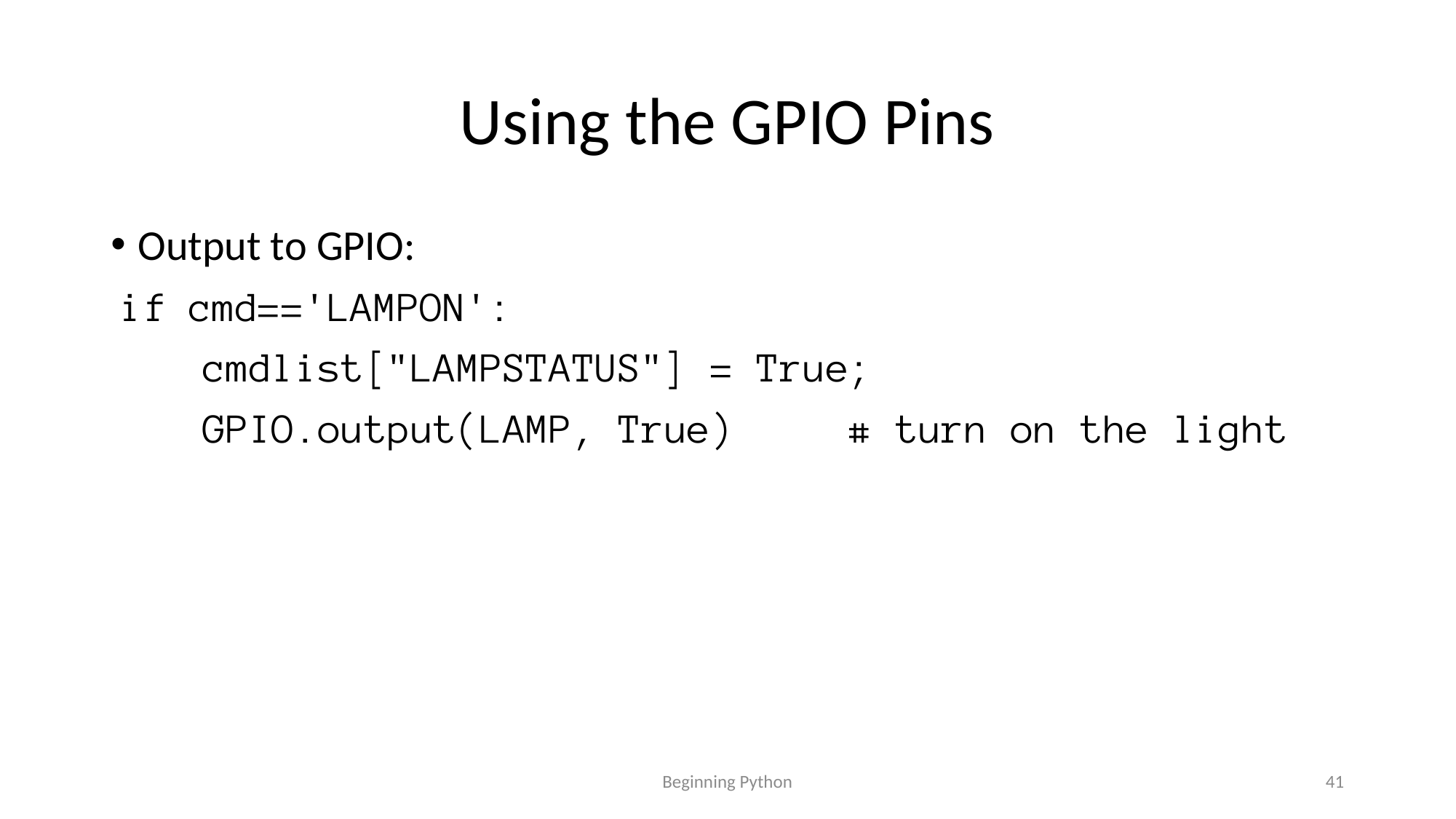

# Using the GPIO Pins
Output to GPIO:
 if cmd=='LAMPON':
    cmdlist["LAMPSTATUS"] = True;
    GPIO.output(LAMP, True)     # turn on the light
Beginning Python
41